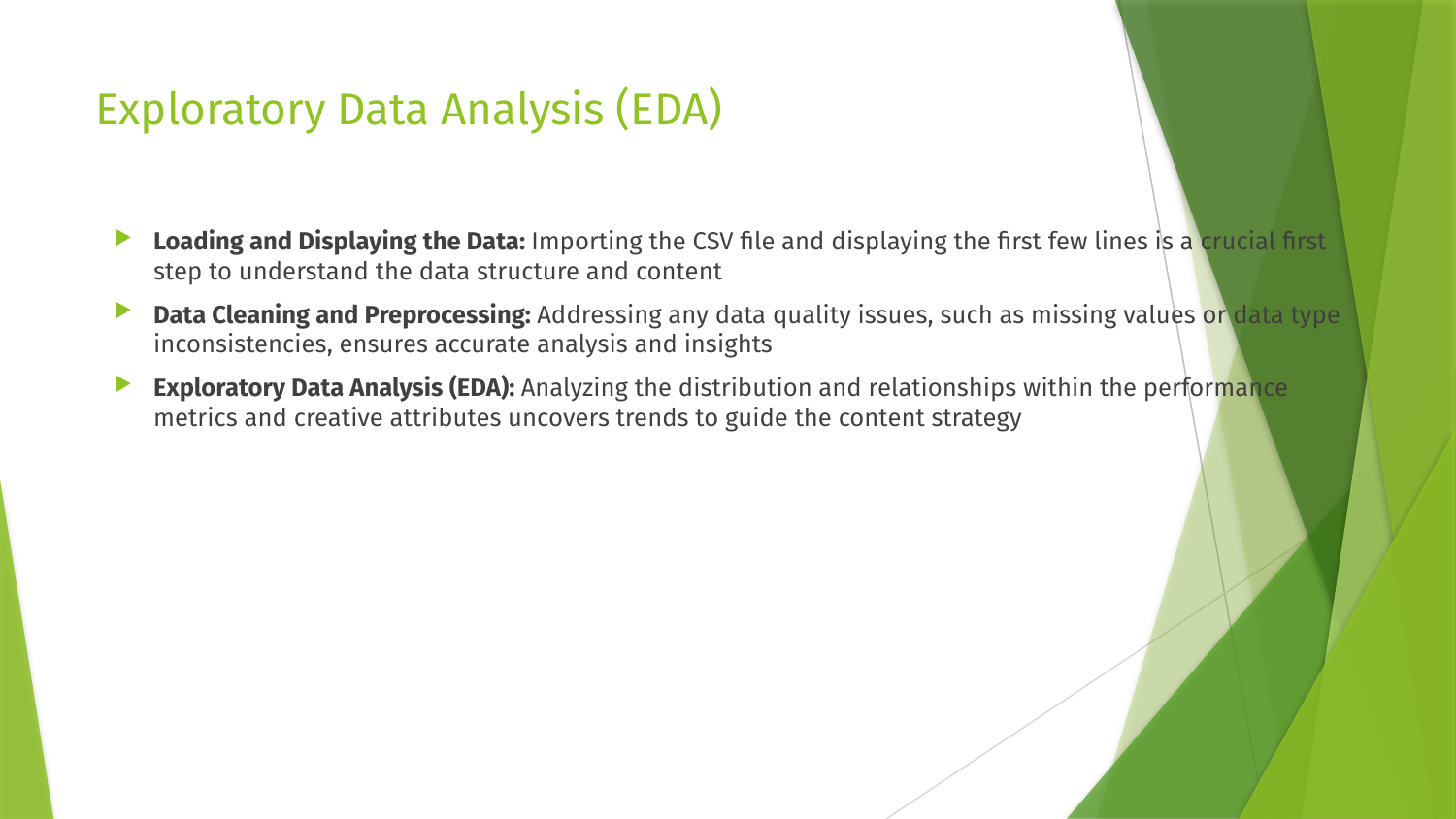

# Exploratory Data Analysis (EDA)
Loading and Displaying the Data: Importing the CSV file and displaying the first few lines is a crucial first step to understand the data structure and content
Data Cleaning and Preprocessing: Addressing any data quality issues, such as missing values or data type inconsistencies, ensures accurate analysis and insights
Exploratory Data Analysis (EDA): Analyzing the distribution and relationships within the performance metrics and creative attributes uncovers trends to guide the content strategy